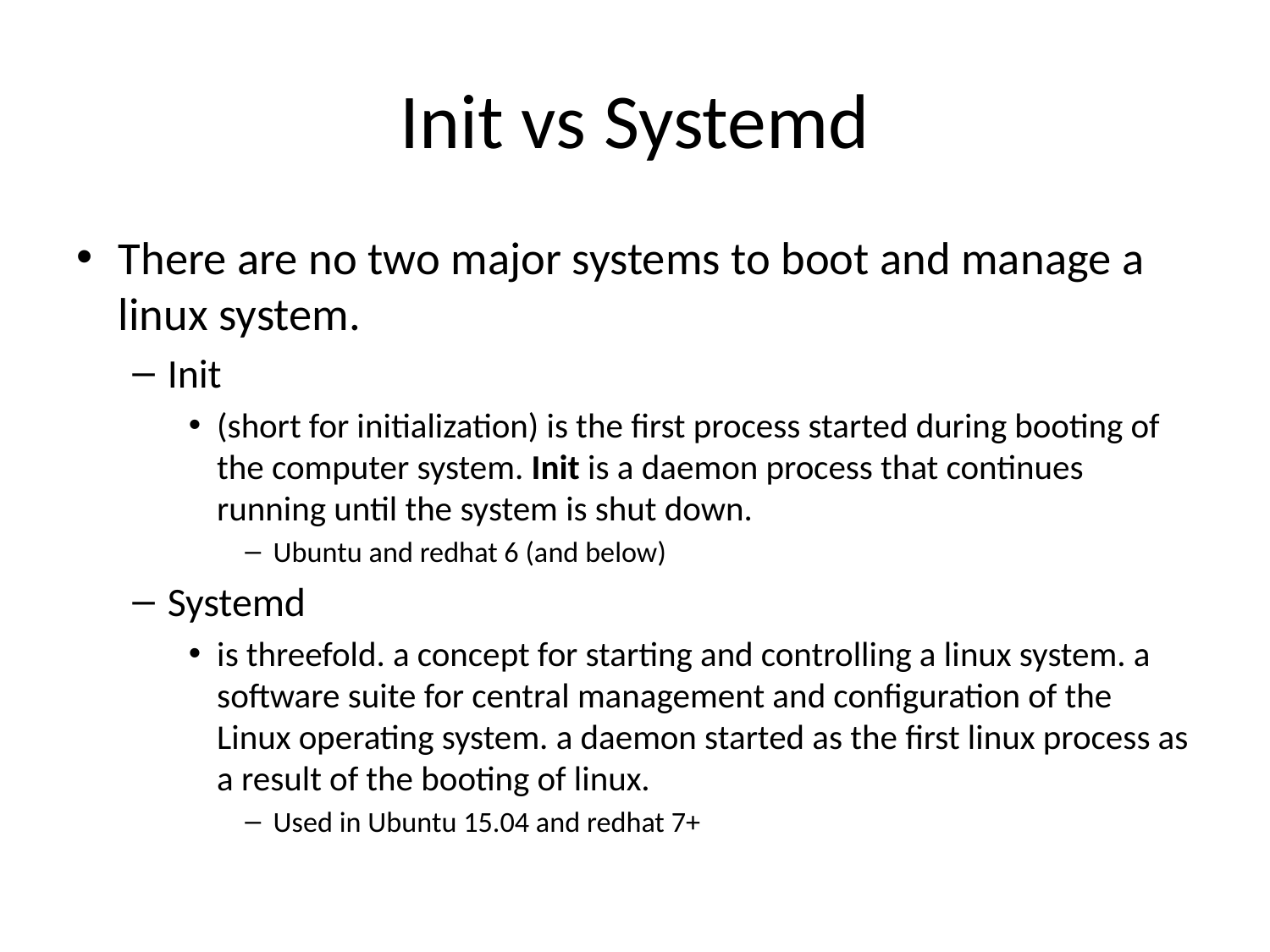

# Init vs Systemd
There are no two major systems to boot and manage a linux system.
Init
(short for initialization) is the first process started during booting of the computer system. Init is a daemon process that continues running until the system is shut down.
Ubuntu and redhat 6 (and below)
Systemd
is threefold. a concept for starting and controlling a linux system. a software suite for central management and configuration of the Linux operating system. a daemon started as the first linux process as a result of the booting of linux.
Used in Ubuntu 15.04 and redhat 7+